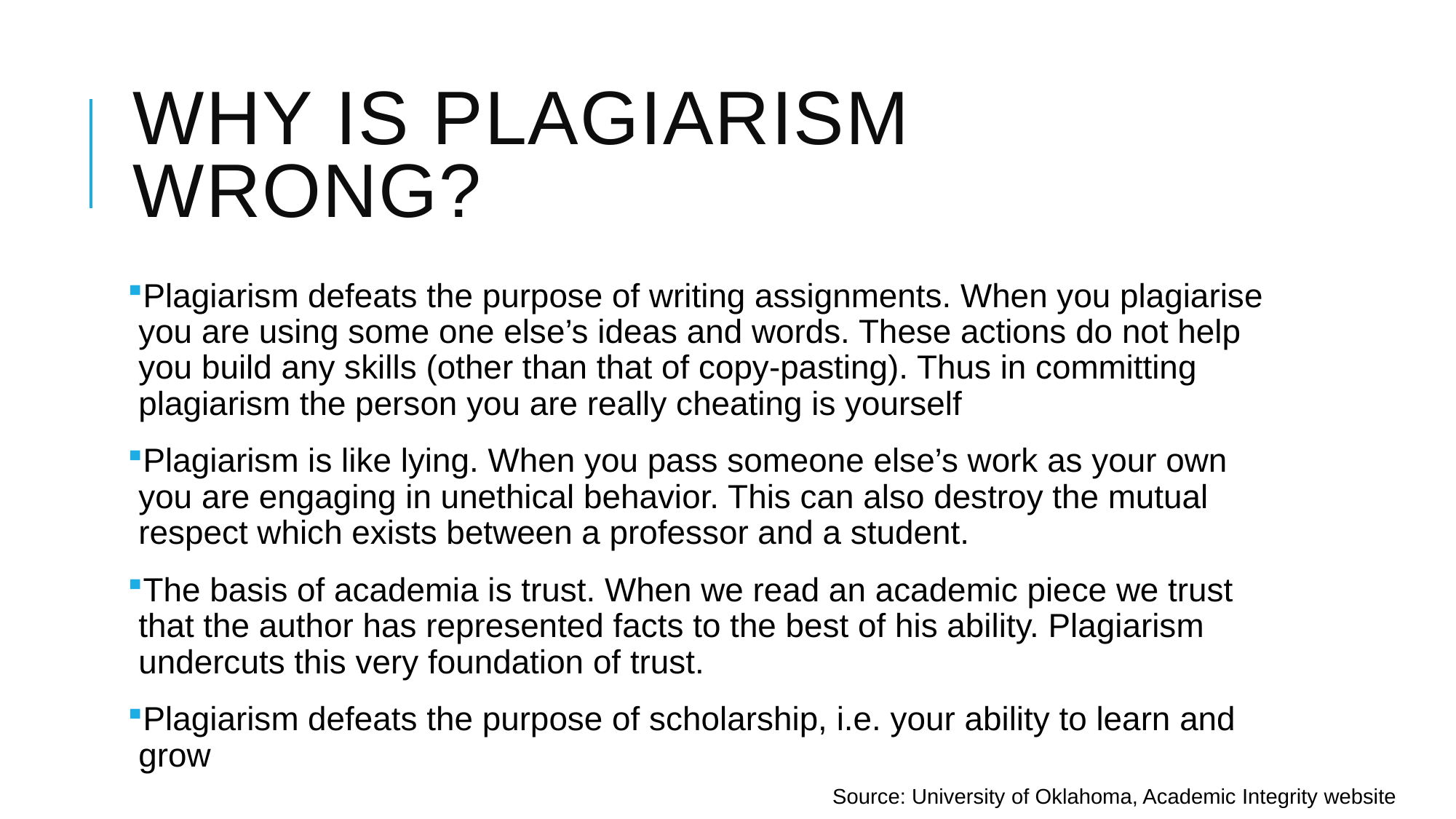

# Why is plagiarism wrong?
Plagiarism defeats the purpose of writing assignments. When you plagiarise you are using some one else’s ideas and words. These actions do not help you build any skills (other than that of copy-pasting). Thus in committing plagiarism the person you are really cheating is yourself
Plagiarism is like lying. When you pass someone else’s work as your own you are engaging in unethical behavior. This can also destroy the mutual respect which exists between a professor and a student.
The basis of academia is trust. When we read an academic piece we trust that the author has represented facts to the best of his ability. Plagiarism undercuts this very foundation of trust.
Plagiarism defeats the purpose of scholarship, i.e. your ability to learn and grow

Source: University of Oklahoma, Academic Integrity website